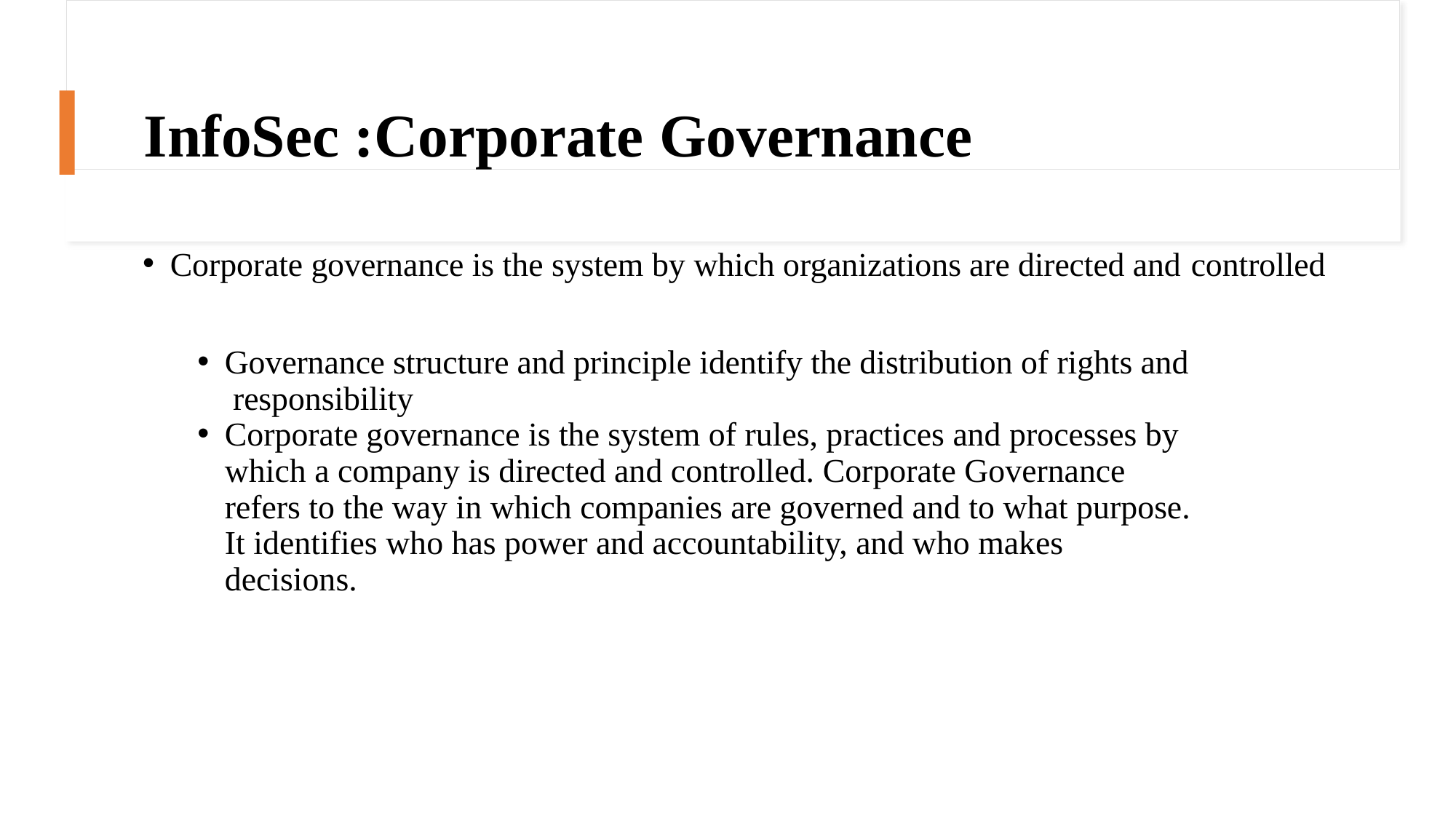

# InfoSec :Corporate Governance

Corporate governance is the system by which organizations are directed and controlled

Governance structure and principle identify the distribution of rights and  responsibility
Corporate governance is the system of rules, practices and processes by which a company is directed and controlled. Corporate Governance refers to the way in which companies are governed and to what purpose. It identifies who has power and accountability, and who makes decisions.